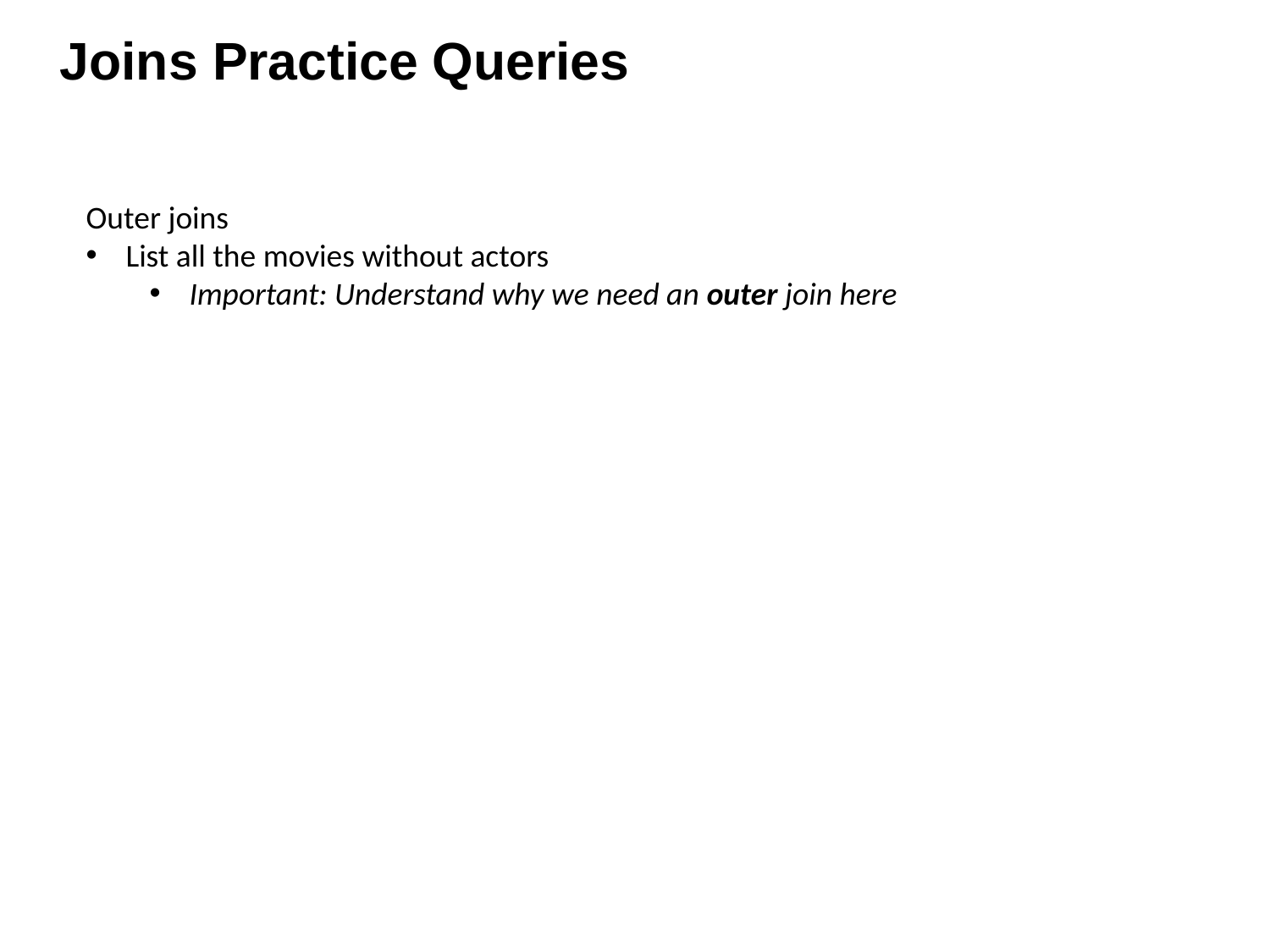

Joins Practice Queries

Outer joins
List all the movies without actors
Important: Understand why we need an outer join here